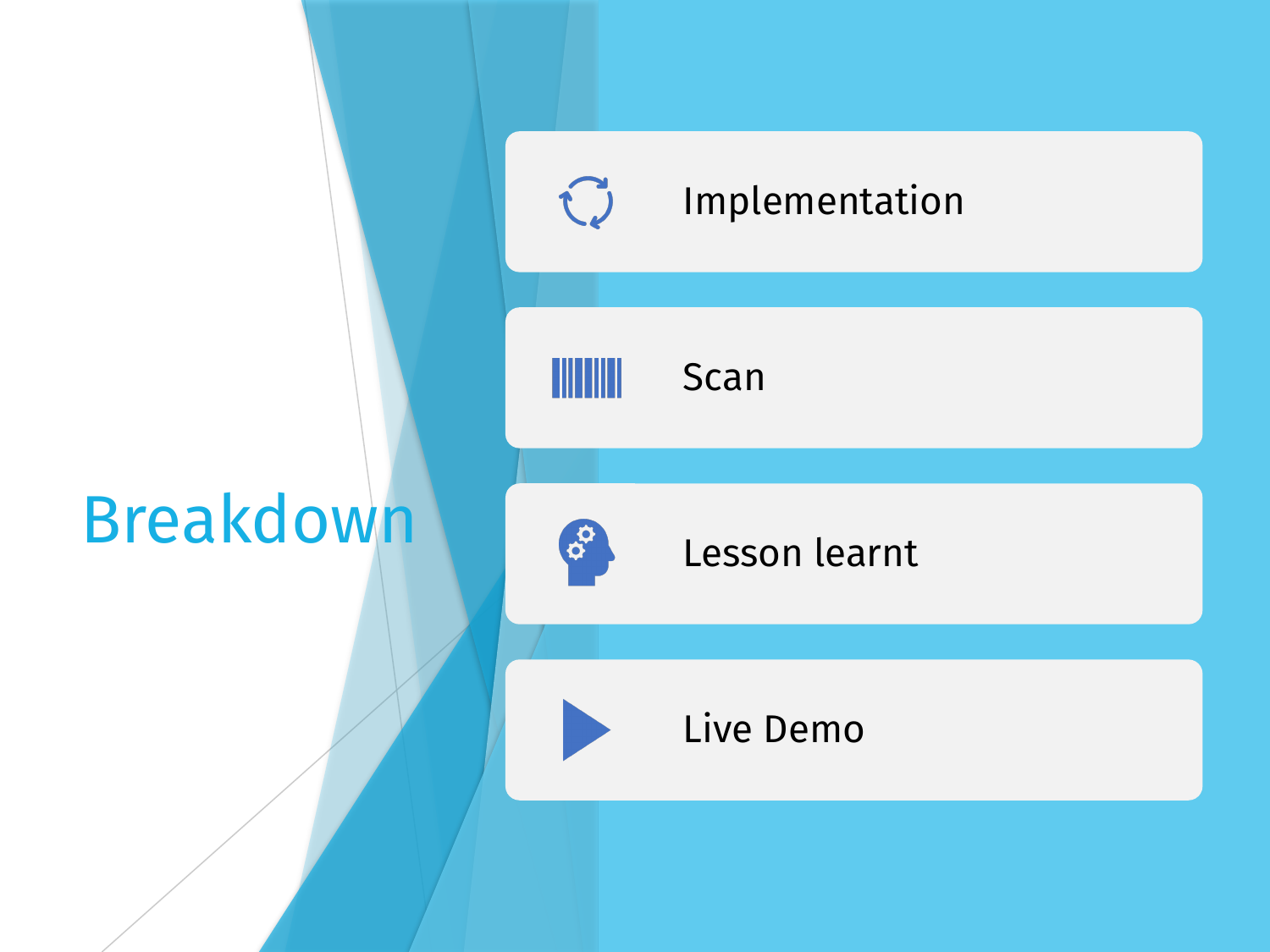

Implementation
Scan
Lesson learnt
Live Demo
# Breakdown